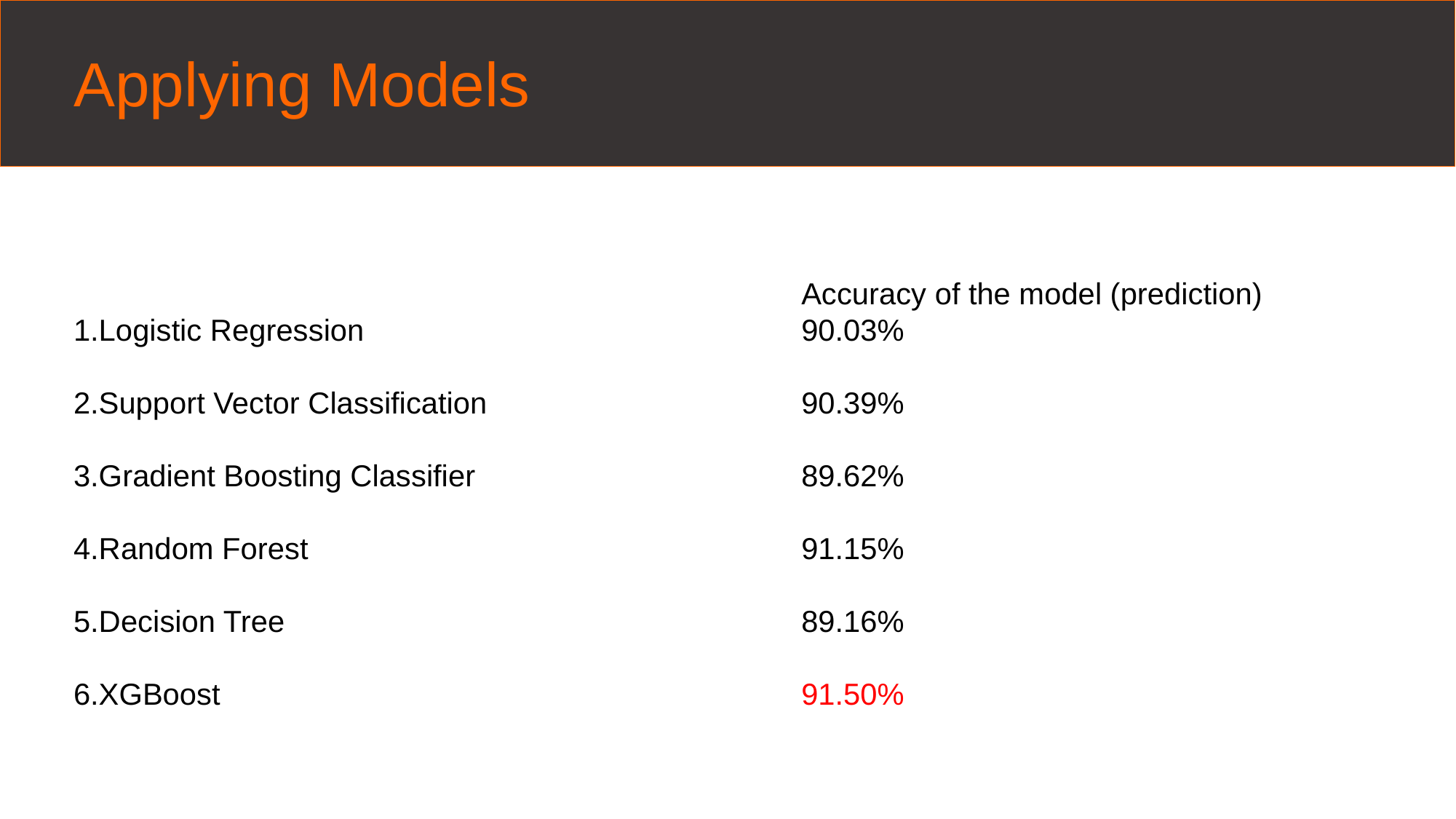

Applying Models
#
Accuracy of the model (prediction)
90.03%

90.39%

89.62%

91.15%

89.16%

91.50%
1.Logistic Regression

2.Support Vector Classification

3.Gradient Boosting Classifier

4.Random Forest

5.Decision Tree

6.XGBoost